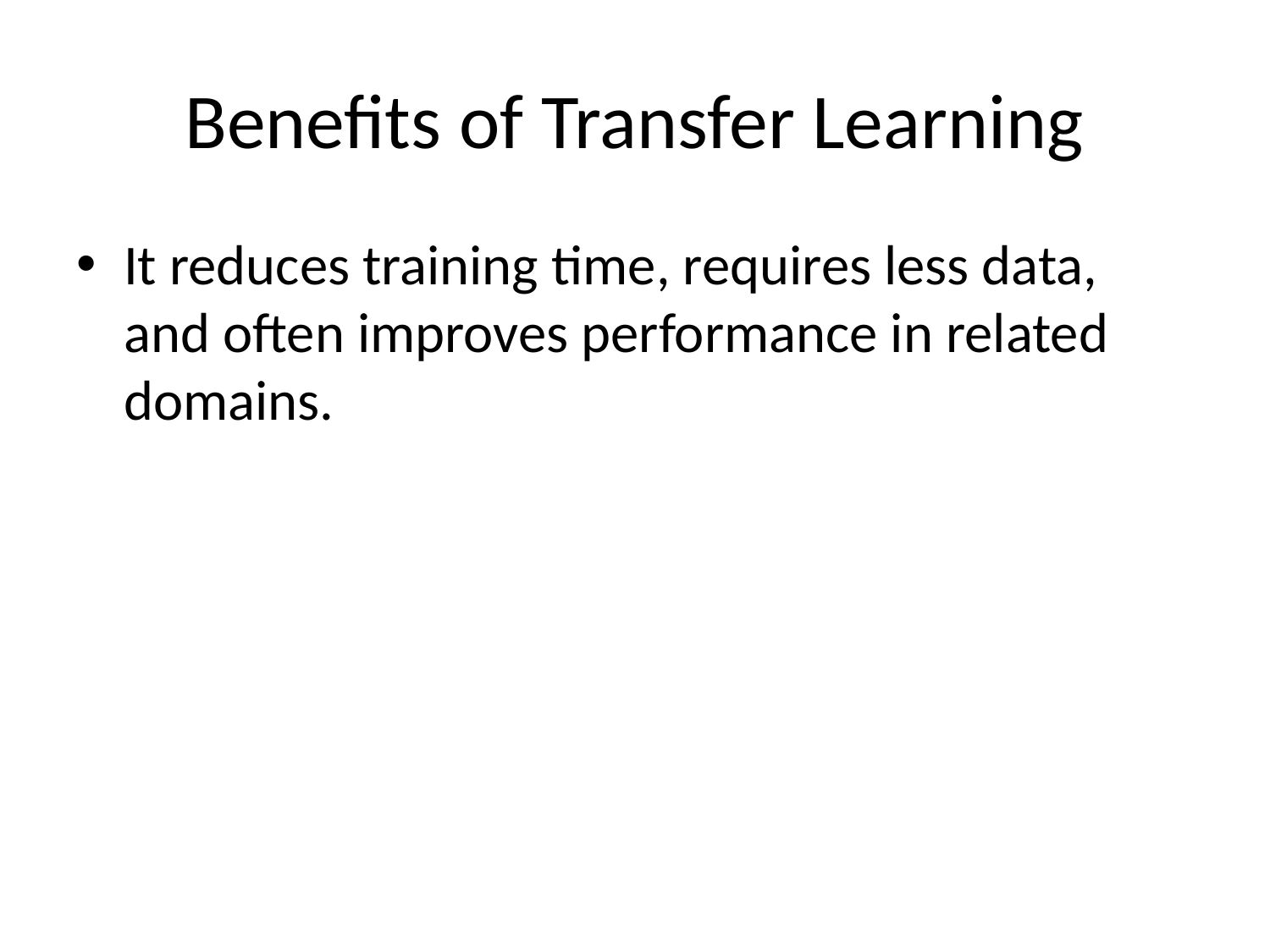

# Benefits of Transfer Learning
It reduces training time, requires less data, and often improves performance in related domains.